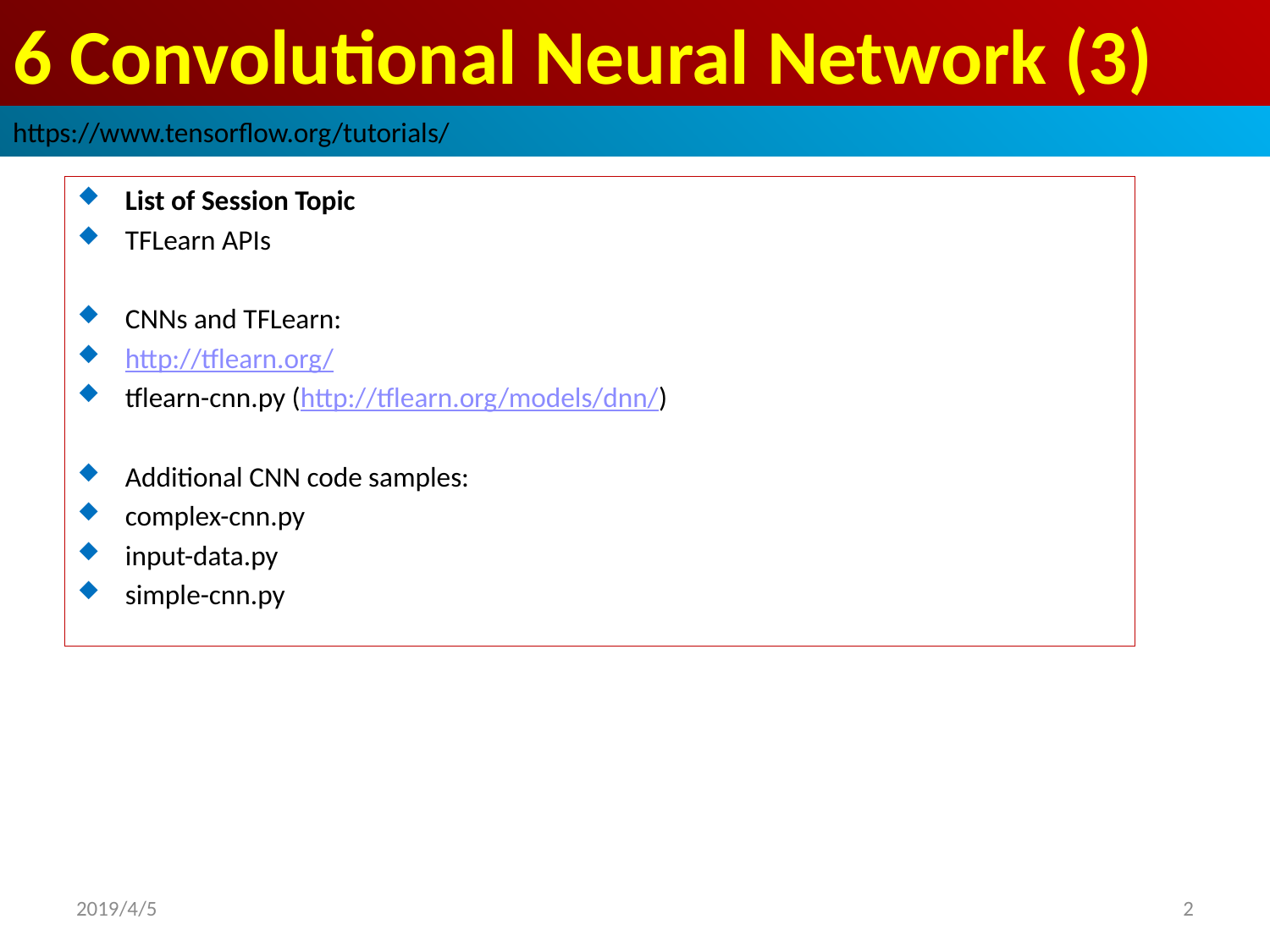

# 6 Convolutional Neural Network (3)
https://www.tensorflow.org/tutorials/
List of Session Topic
TFLearn APIs

CNNs and TFLearn:
http://tflearn.org/
tflearn-cnn.py (http://tflearn.org/models/dnn/)

Additional CNN code samples:
complex-cnn.py
input-data.py
simple-cnn.py
2019/4/5
2